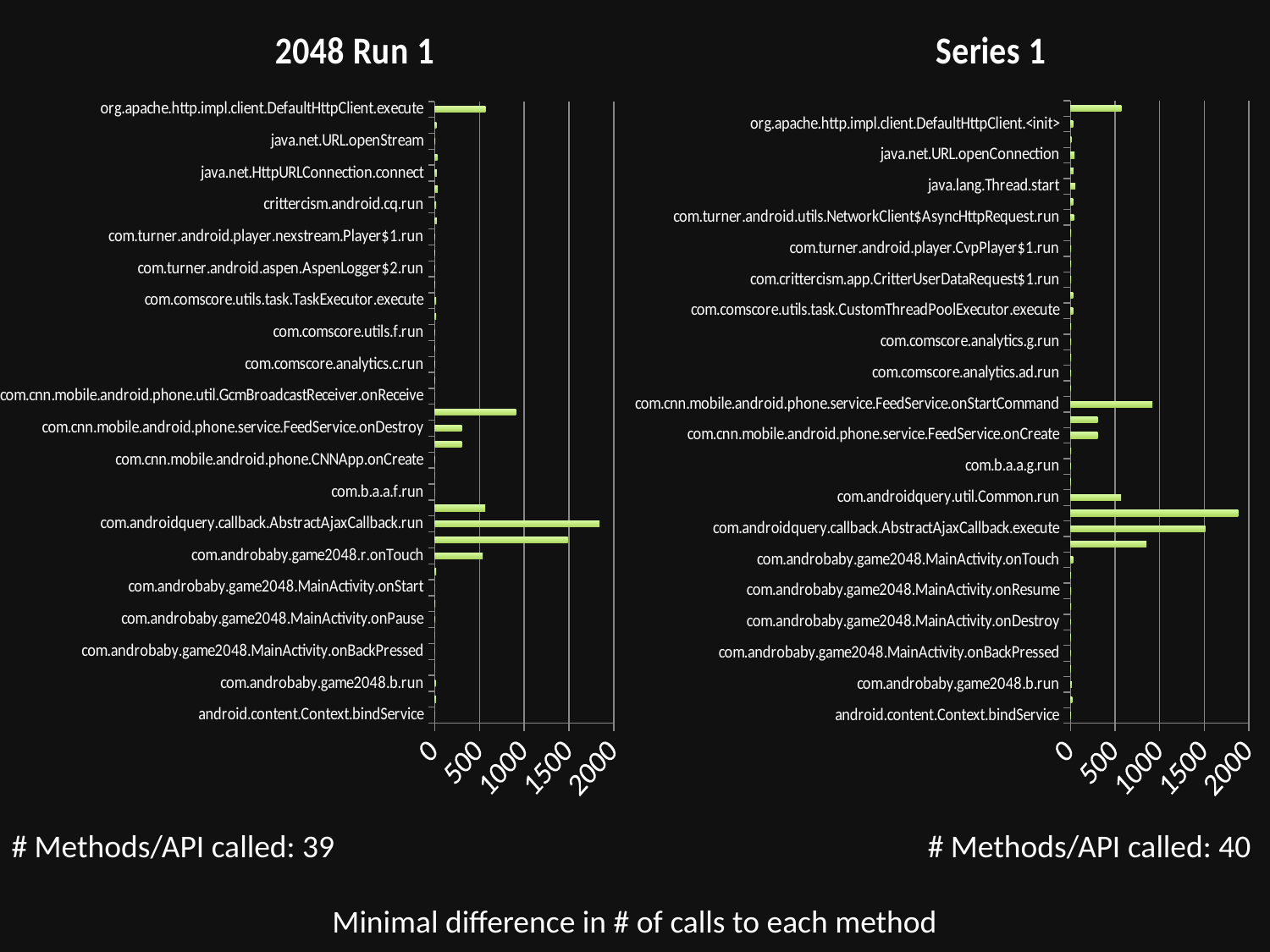

### Chart: 2048 Run 1

| Category | Series 1 |
|---|---|
| android.content.Context.bindService | 4.0 |
| android.net.ConnectivityManager.getActiveNetworkInfo | 14.0 |
| com.androbaby.game2048.b.run | 10.0 |
| com.androbaby.game2048.i.onPreExecute | 4.0 |
| com.androbaby.game2048.MainActivity.onBackPressed | 2.0 |
| com.androbaby.game2048.MainActivity.onCreate | 4.0 |
| com.androbaby.game2048.MainActivity.onPause | 8.0 |
| com.androbaby.game2048.MainActivity.onResume | 8.0 |
| com.androbaby.game2048.MainActivity.onStart | 4.0 |
| com.androbaby.game2048.MainActivity.onTouch | 18.0 |
| com.androbaby.game2048.r.onTouch | 538.0 |
| com.androidquery.callback.AbstractAjaxCallback.execute | 1487.0 |
| com.androidquery.callback.AbstractAjaxCallback.run | 1840.0 |
| com.androidquery.util.Common.run | 566.0 |
| com.b.a.a.f.run | 4.0 |
| com.b.a.a.g.run | 4.0 |
| com.cnn.mobile.android.phone.CNNApp.onCreate | 6.0 |
| com.cnn.mobile.android.phone.service.FeedService.onCreate | 302.0 |
| com.cnn.mobile.android.phone.service.FeedService.onDestroy | 302.0 |
| com.cnn.mobile.android.phone.service.FeedService.onStartCommand | 908.0 |
| com.cnn.mobile.android.phone.util.GcmBroadcastReceiver.onReceive | 2.0 |
| com.comscore.analytics.ad.run | 6.0 |
| com.comscore.analytics.c.run | 6.0 |
| com.comscore.analytics.g.run | 6.0 |
| com.comscore.utils.f.run | 6.0 |
| com.comscore.utils.task.CustomThreadPoolExecutor.execute | 18.0 |
| com.comscore.utils.task.TaskExecutor.execute | 18.0 |
| com.crittercism.app.CritterUserDataRequest$1.run | 6.0 |
| com.turner.android.aspen.AspenLogger$2.run | 6.0 |
| com.turner.android.player.CvpPlayer$1.run | 6.0 |
| com.turner.android.player.nexstream.Player$1.run | 6.0 |
| com.turner.android.utils.NetworkClient$AsyncHttpRequest.run | 24.0 |
| crittercism.android.cq.run | 18.0 |
| java.lang.Thread.start | 34.0 |
| java.net.HttpURLConnection.connect | 24.0 |
| java.net.URL.openConnection | 32.0 |
| java.net.URL.openStream | 8.0 |
| org.apache.http.impl.client.DefaultHttpClient.<init> | 20.0 |
| org.apache.http.impl.client.DefaultHttpClient.execute | 567.0 |

### Chart:

| Category | Series 1 |
|---|---|
| android.content.Context.bindService | 6.0 |
| android.net.ConnectivityManager.getActiveNetworkInfo | 22.0 |
| com.androbaby.game2048.b.run | 16.0 |
| com.androbaby.game2048.i.onPreExecute | 6.0 |
| com.androbaby.game2048.MainActivity.onBackPressed | 4.0 |
| com.androbaby.game2048.MainActivity.onCreate | 6.0 |
| com.androbaby.game2048.MainActivity.onDestroy | 1.0 |
| com.androbaby.game2048.MainActivity.onPause | 10.0 |
| com.androbaby.game2048.MainActivity.onResume | 10.0 |
| com.androbaby.game2048.MainActivity.onStart | 6.0 |
| com.androbaby.game2048.MainActivity.onTouch | 30.0 |
| com.androbaby.game2048.r.onTouch | 852.0 |
| com.androidquery.callback.AbstractAjaxCallback.execute | 1511.0 |
| com.androidquery.callback.AbstractAjaxCallback.run | 1880.0 |
| com.androidquery.util.Common.run | 570.0 |
| com.b.a.a.f.run | 6.0 |
| com.b.a.a.g.run | 6.0 |
| com.cnn.mobile.android.phone.CNNApp.onCreate | 10.0 |
| com.cnn.mobile.android.phone.service.FeedService.onCreate | 306.0 |
| com.cnn.mobile.android.phone.service.FeedService.onDestroy | 306.0 |
| com.cnn.mobile.android.phone.service.FeedService.onStartCommand | 920.0 |
| com.cnn.mobile.android.phone.util.GcmBroadcastReceiver.onReceive | 2.0 |
| com.comscore.analytics.ad.run | 10.0 |
| com.comscore.analytics.c.run | 10.0 |
| com.comscore.analytics.g.run | 10.0 |
| com.comscore.utils.f.run | 10.0 |
| com.comscore.utils.task.CustomThreadPoolExecutor.execute | 30.0 |
| com.comscore.utils.task.TaskExecutor.execute | 30.0 |
| com.crittercism.app.CritterUserDataRequest$1.run | 10.0 |
| com.turner.android.aspen.AspenLogger$2.run | 10.0 |
| com.turner.android.player.CvpPlayer$1.run | 10.0 |
| com.turner.android.player.nexstream.Player$1.run | 10.0 |
| com.turner.android.utils.NetworkClient$AsyncHttpRequest.run | 40.0 |
| crittercism.android.cq.run | 30.0 |
| java.lang.Thread.start | 56.0 |
| java.net.HttpURLConnection.connect | 36.0 |
| java.net.URL.openConnection | 48.0 |
| java.net.URL.openStream | 12.0 |
| org.apache.http.impl.client.DefaultHttpClient.<init> | 30.0 |
| org.apache.http.impl.client.DefaultHttpClient.execute | 571.0 |
# Methods/API called: 39
# Methods/API called: 40
Minimal difference in # of calls to each method